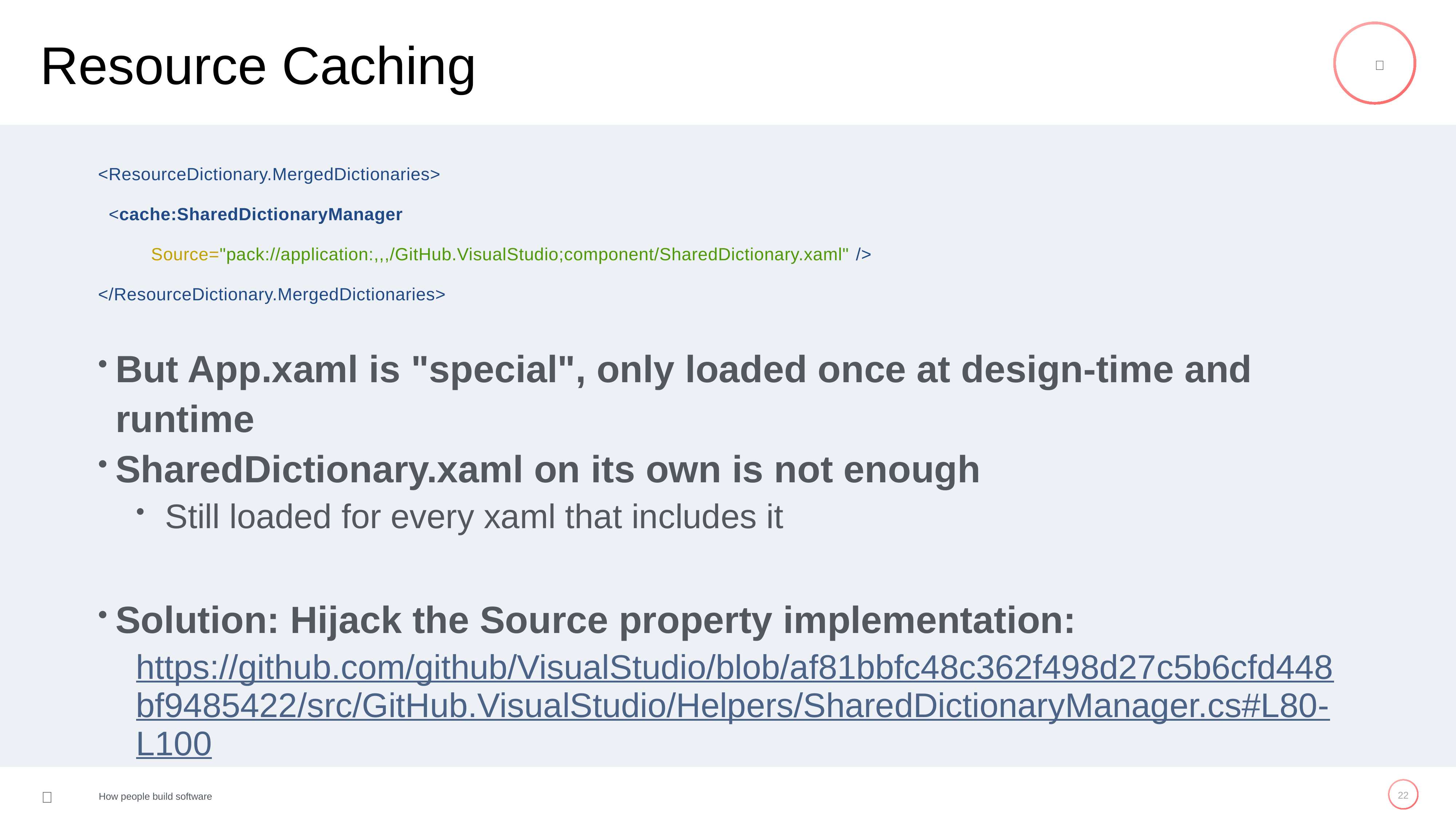

# Resource Caching

<ResourceDictionary.MergedDictionaries>
  <cache:SharedDictionaryManager
          Source="pack://application:,,,/GitHub.VisualStudio;component/SharedDictionary.xaml" />
</ResourceDictionary.MergedDictionaries>
But App.xaml is "special", only loaded once at design-time and runtime
SharedDictionary.xaml on its own is not enough
Still loaded for every xaml that includes it

Solution: Hijack the Source property implementation:
https://github.com/github/VisualStudio/blob/af81bbfc48c362f498d27c5b6cfd448bf9485422/src/GitHub.VisualStudio/Helpers/SharedDictionaryManager.cs#L80-L100
22